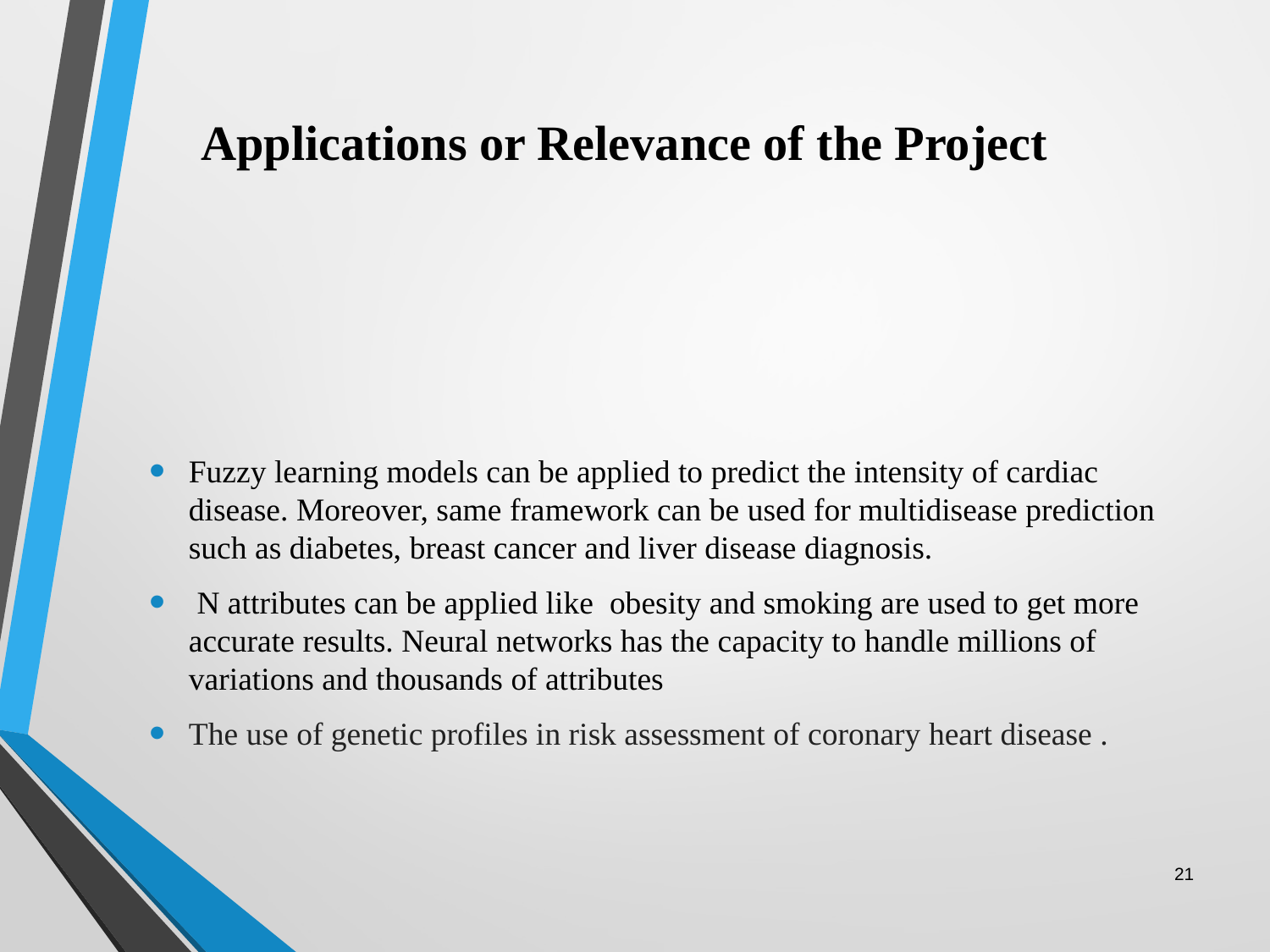

# Applications or Relevance of the Project
Fuzzy learning models can be applied to predict the intensity of cardiac disease. Moreover, same framework can be used for multidisease prediction such as diabetes, breast cancer and liver disease diagnosis.
 N attributes can be applied like  obesity and smoking are used to get more accurate results. Neural networks has the capacity to handle millions of variations and thousands of attributes
The use of genetic profiles in risk assessment of coronary heart disease .
21